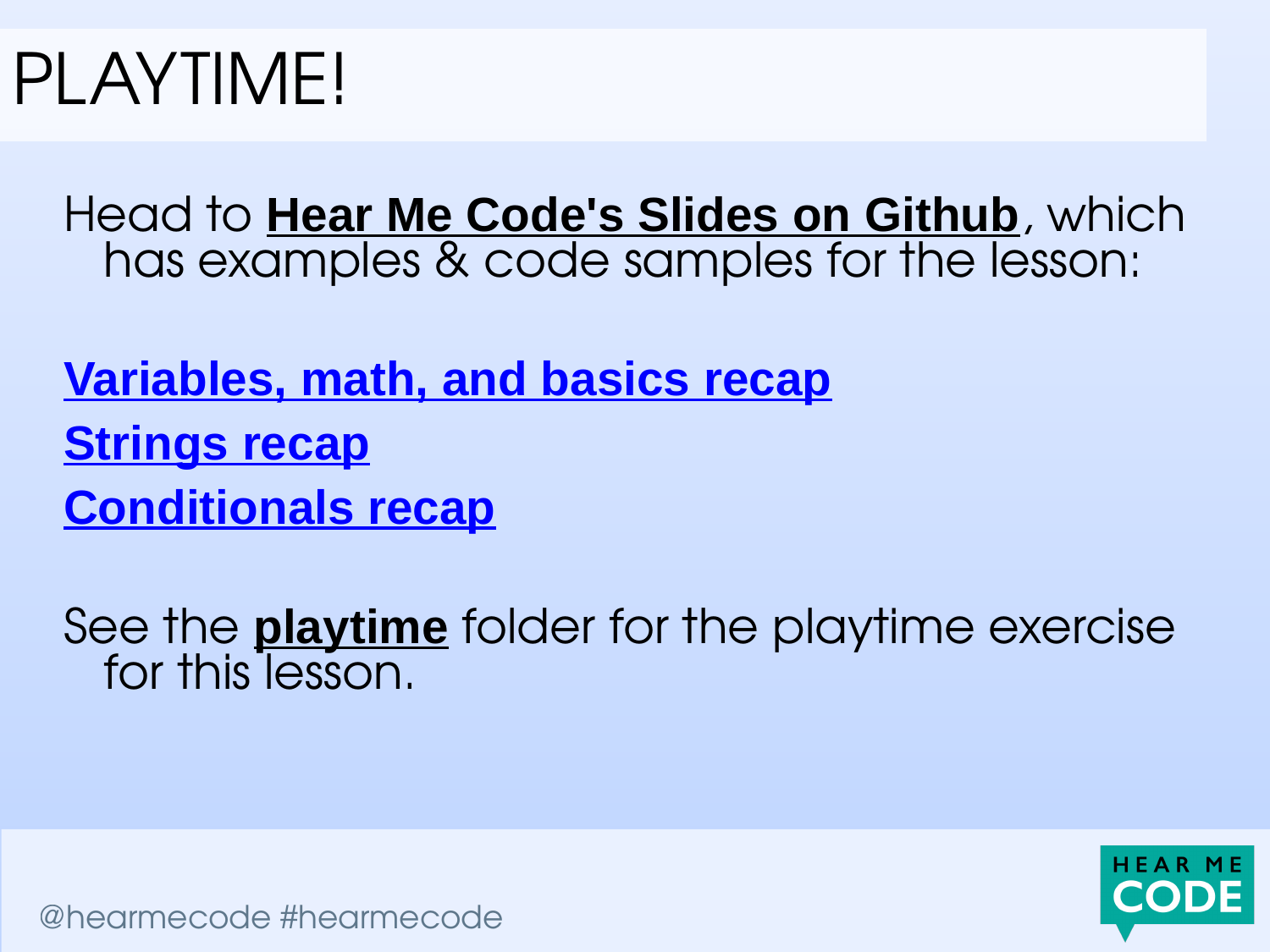

Playtime!
Head to Hear Me Code's Slides on Github, which has examples & code samples for the lesson:

Variables, math, and basics recap
Strings recap
Conditionals recap

See the playtime folder for the playtime exercise for this lesson.
52